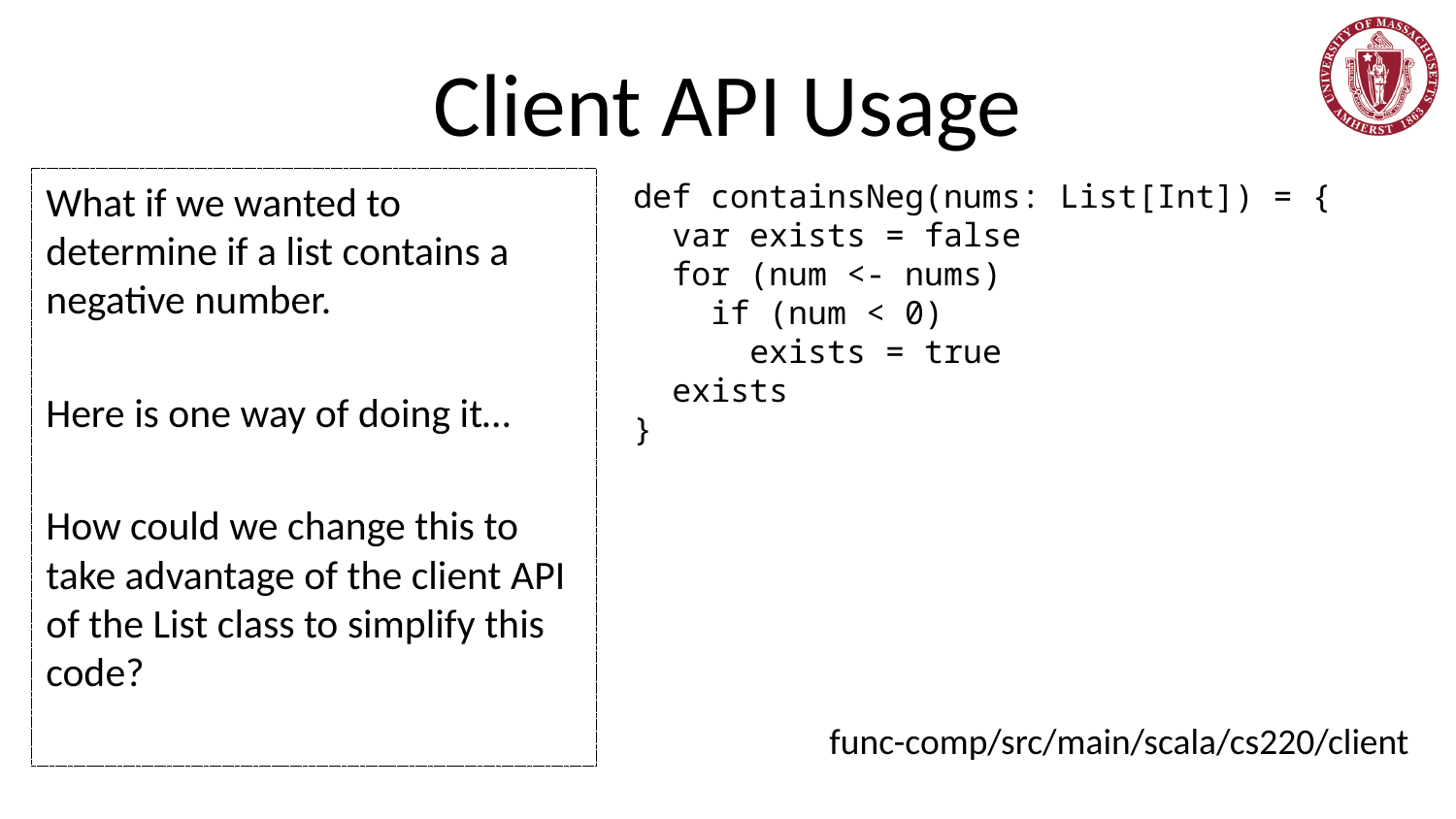

# Client API Usage
What if we wanted to determine if a list contains a negative number.

Here is one way of doing it…

How could we change this to take advantage of the client API of the List class to simplify this code?
def containsNeg(nums: List[Int]) = {
  var exists = false
  for (num <- nums)
    if (num < 0)
      exists = true
  exists
}
func-comp/src/main/scala/cs220/client